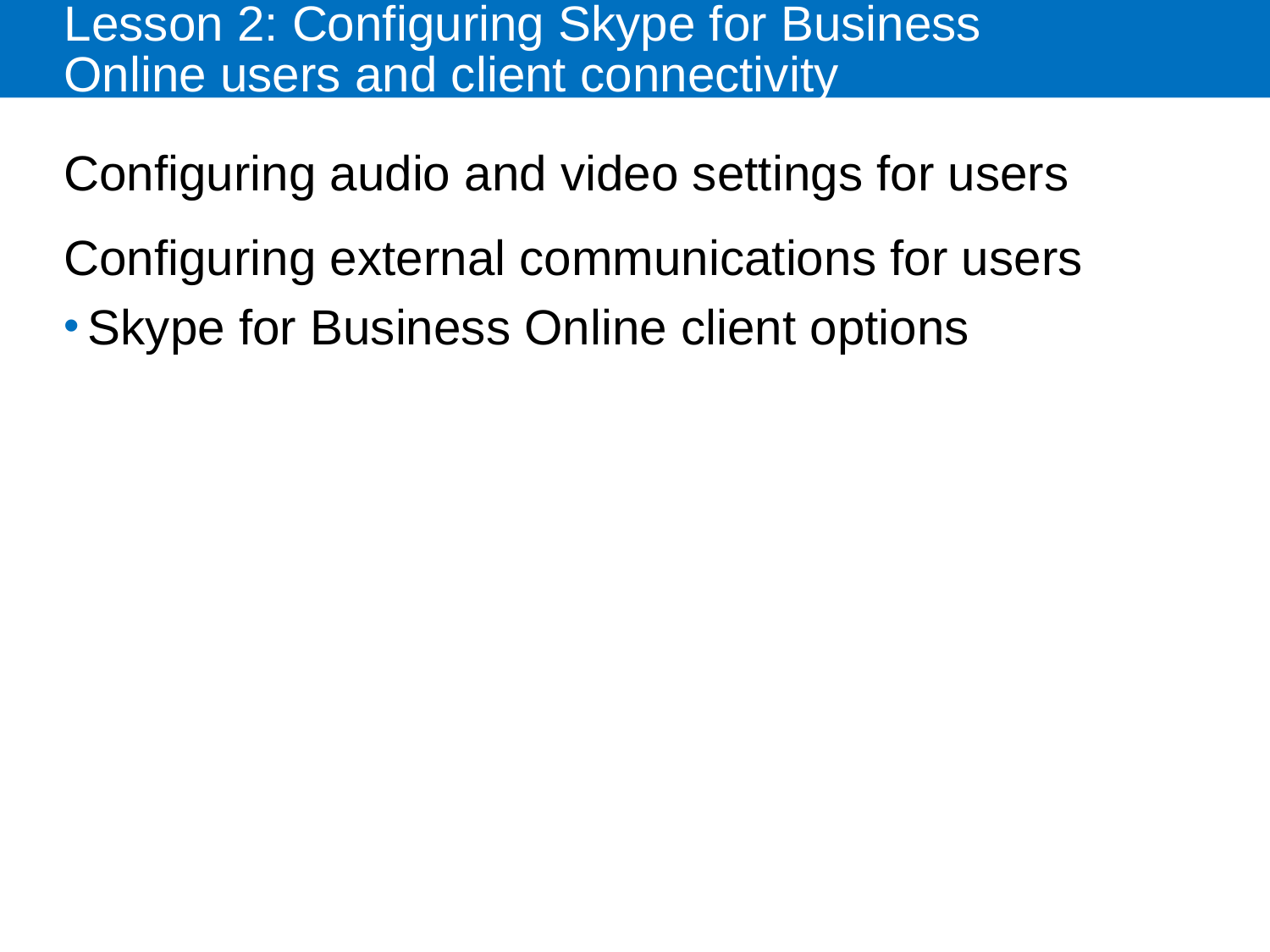

# Lesson 2: Configuring Skype for Business Online users and client connectivity
Configuring audio and video settings for users
Configuring external communications for users
Skype for Business Online client options